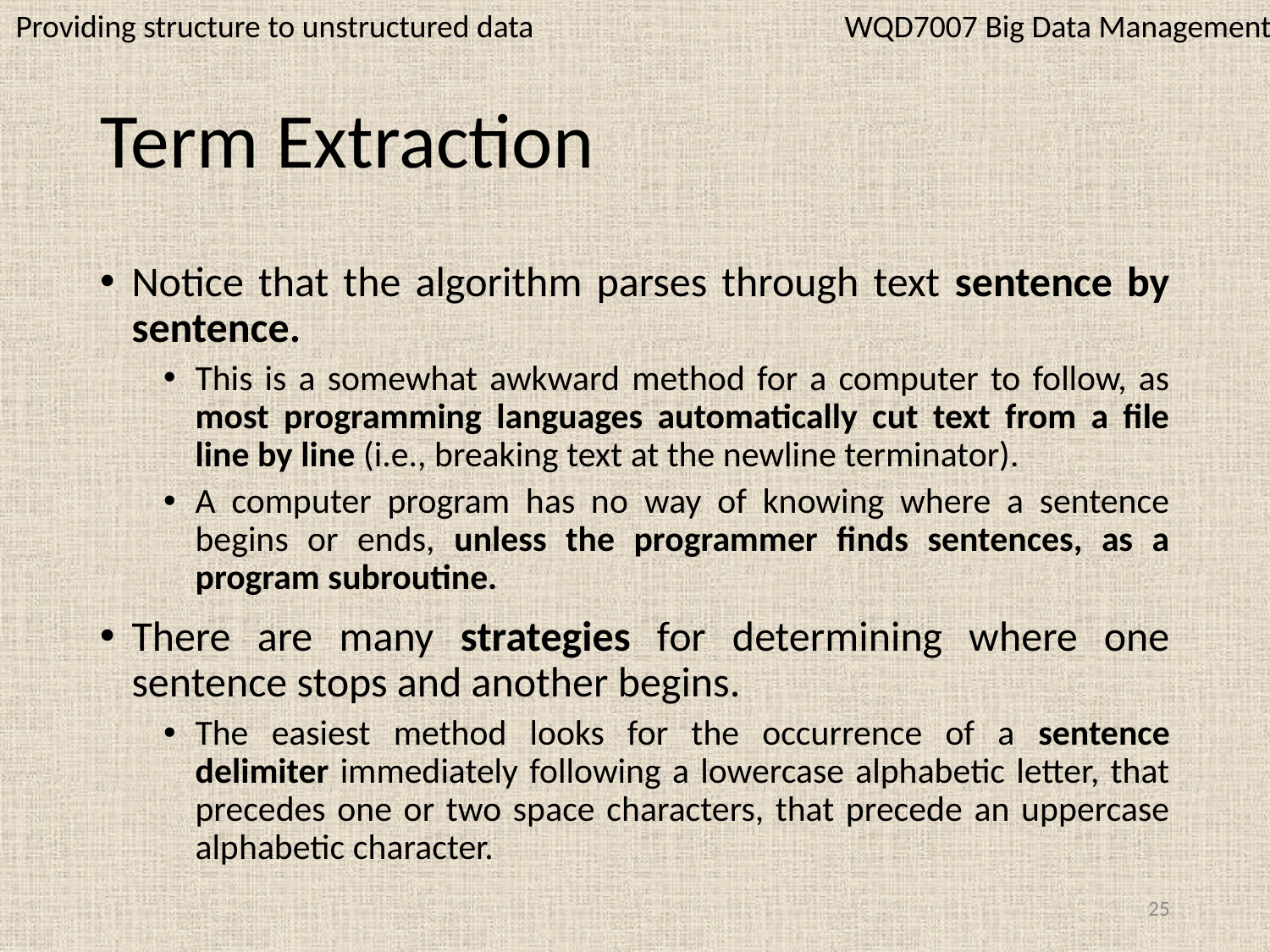

WQD7007 Big Data Management
Providing structure to unstructured data
# Term Extraction
Notice that the algorithm parses through text sentence by sentence.
This is a somewhat awkward method for a computer to follow, as most programming languages automatically cut text from a file line by line (i.e., breaking text at the newline terminator).
A computer program has no way of knowing where a sentence begins or ends, unless the programmer finds sentences, as a program subroutine.
There are many strategies for determining where one sentence stops and another begins.
The easiest method looks for the occurrence of a sentence delimiter immediately following a lowercase alphabetic letter, that precedes one or two space characters, that precede an uppercase alphabetic character.

25